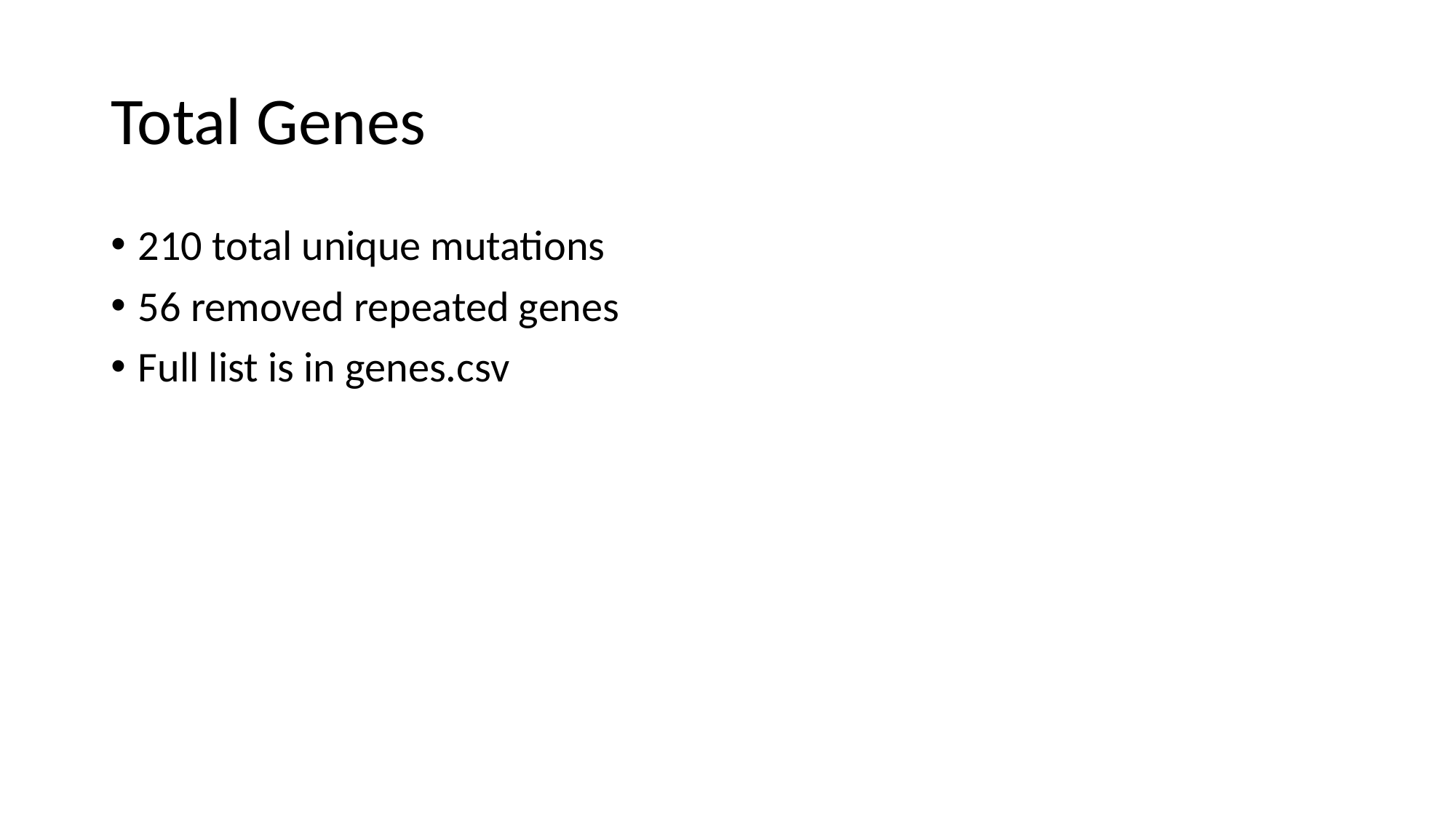

# Total Genes
210 total unique mutations
56 removed repeated genes
Full list is in genes.csv